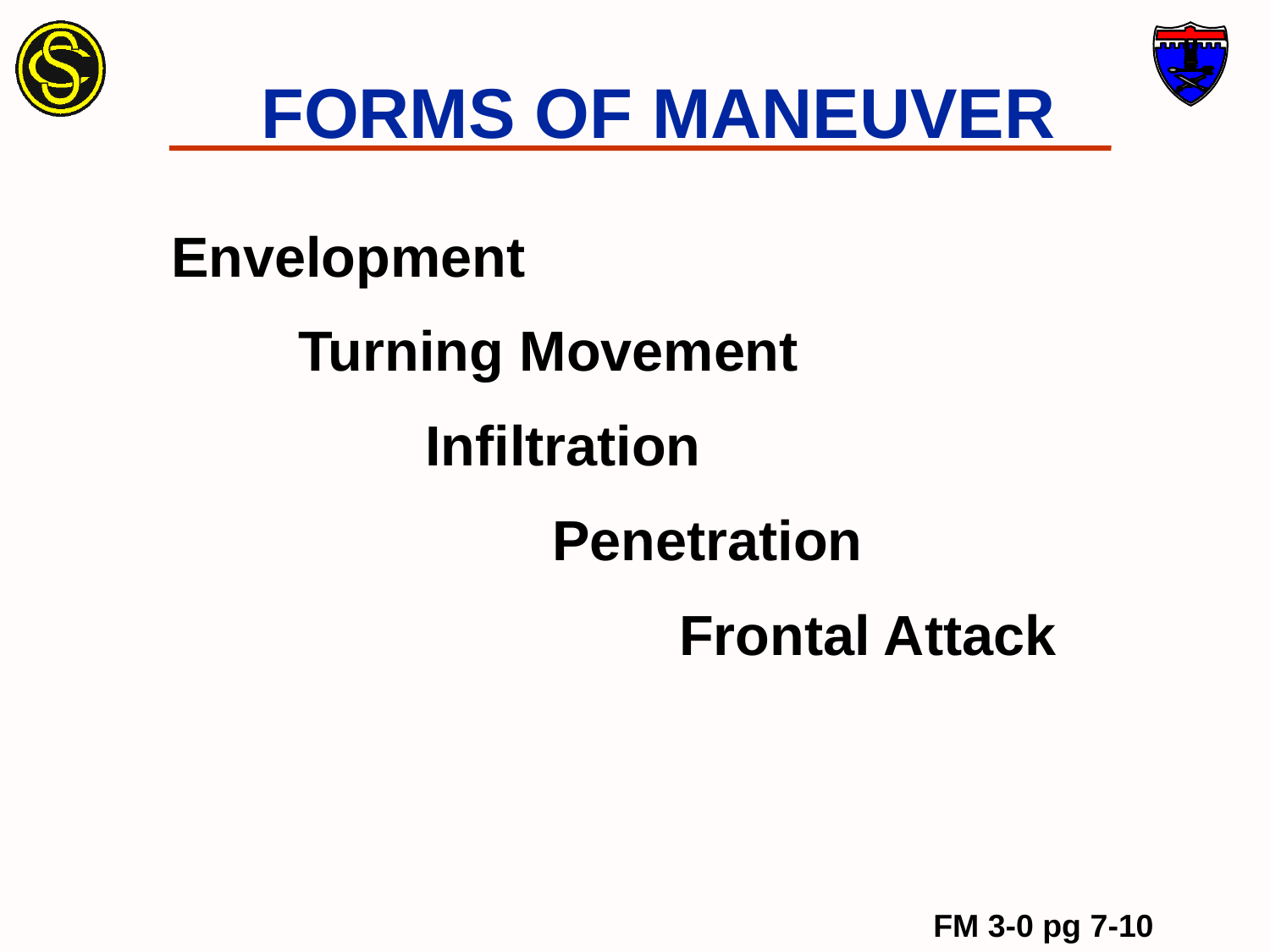

FORMS OF MANEUVER
Envelopment

	Turning Movement

		Infiltration

			Penetration

				Frontal Attack
FM 3-0 pg 7-10